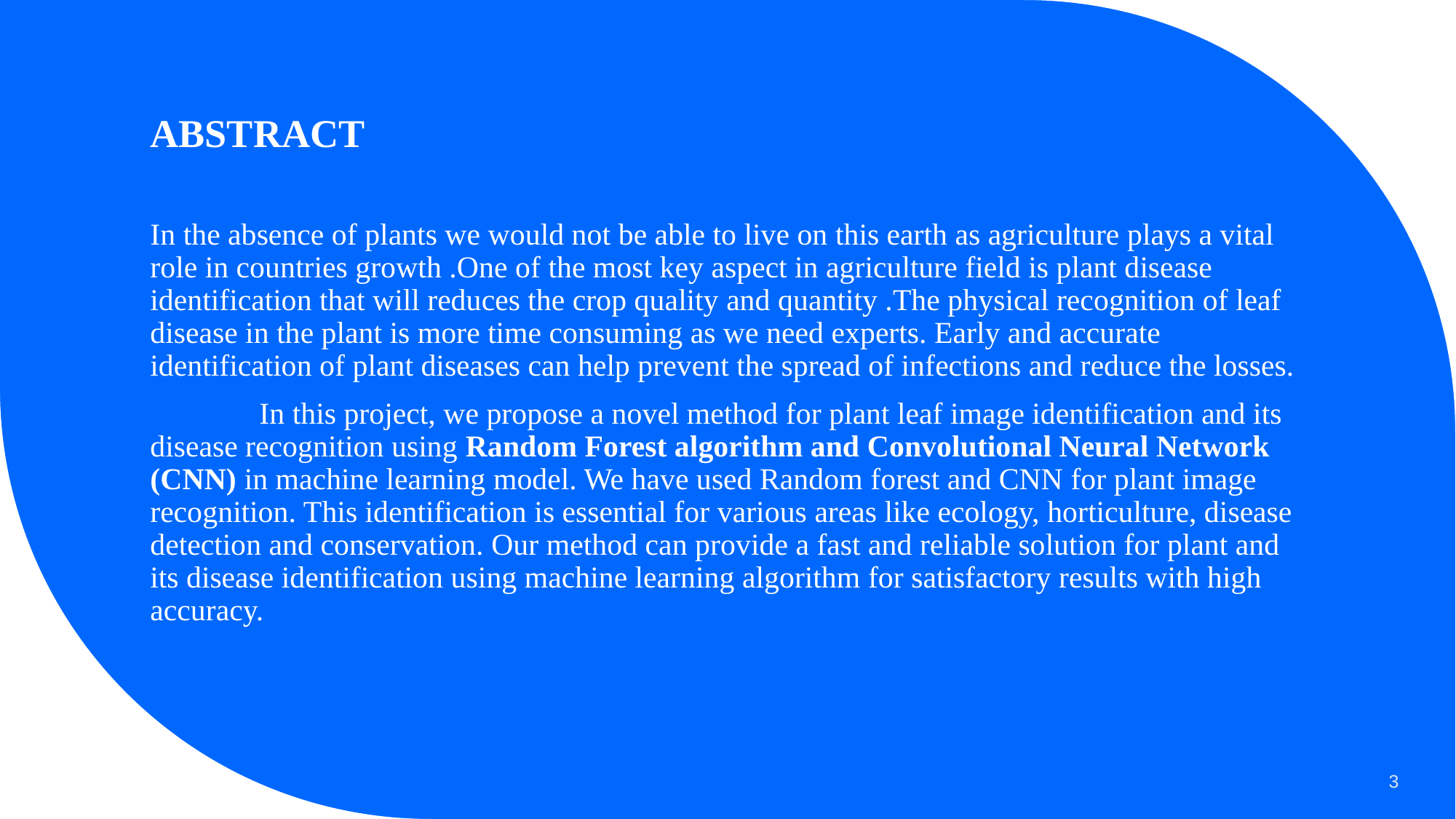

# ABSTRACT

In the absence of plants we would not be able to live on this earth as agriculture plays a vital role in countries growth .One of the most key aspect in agriculture field is plant disease identification that will reduces the crop quality and quantity .The physical recognition of leaf disease in the plant is more time consuming as we need experts. Early and accurate identification of plant diseases can help prevent the spread of infections and reduce the losses.
	In this project, we propose a novel method for plant leaf image identification and its disease recognition using Random Forest algorithm and Convolutional Neural Network (CNN) in machine learning model. We have used Random forest and CNN for plant image recognition. This identification is essential for various areas like ecology, horticulture, disease detection and conservation. Our method can provide a fast and reliable solution for plant and its disease identification using machine learning algorithm for satisfactory results with high accuracy.

3